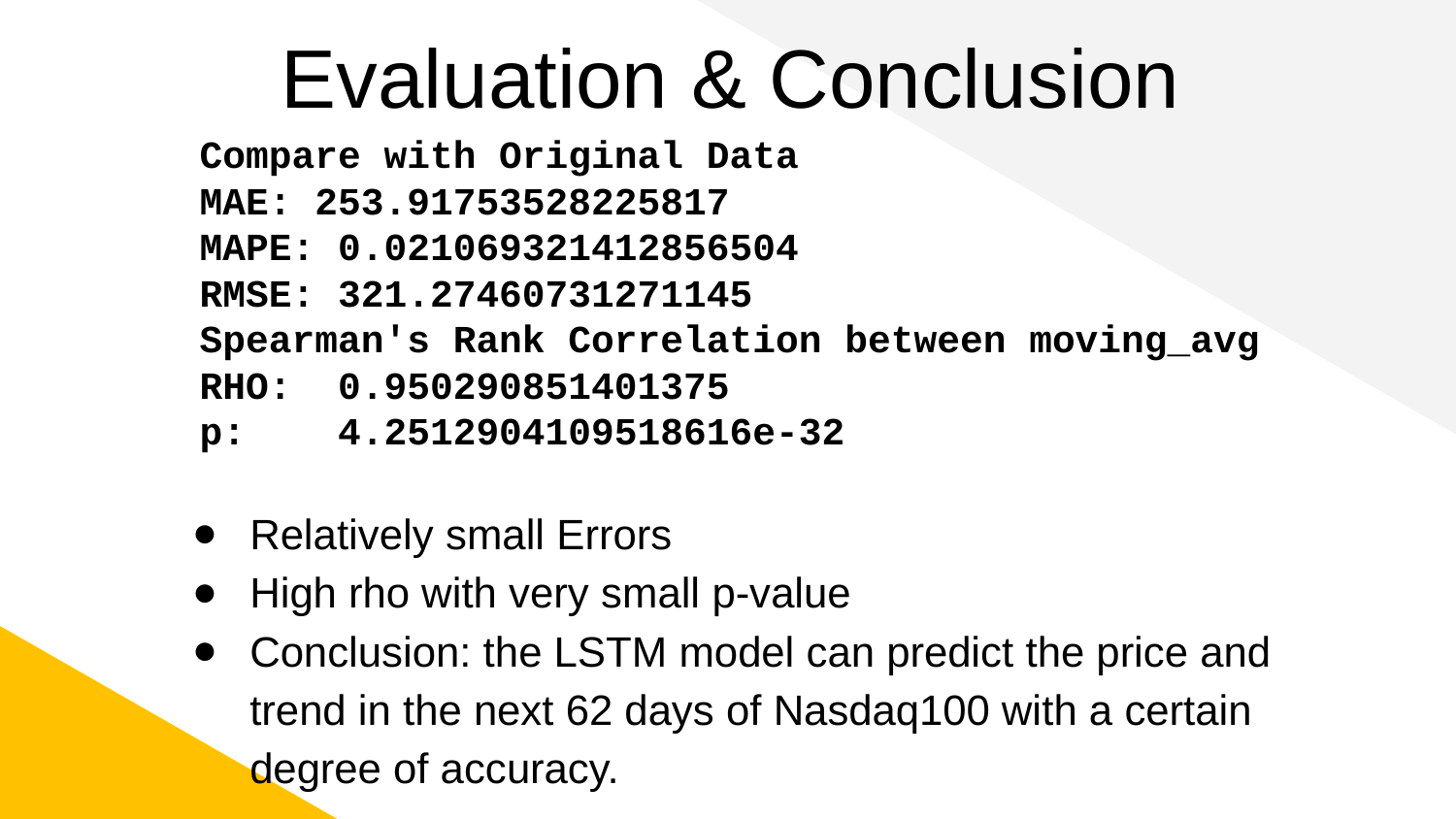

# Evaluation & Conclusion
Compare with Original Data
MAE: 253.91753528225817
MAPE: 0.021069321412856504
RMSE: 321.27460731271145
Spearman's Rank Correlation between moving_avg
RHO:  0.950290851401375
p:    4.2512904109518616e-32
Introduction
Data prep for the model
model -building
Evaluation and Conclusion
Relatively small Errors
High rho with very small p-value
Conclusion: the LSTM model can predict the price and trend in the next 62 days of Nasdaq100 with a certain degree of accuracy.